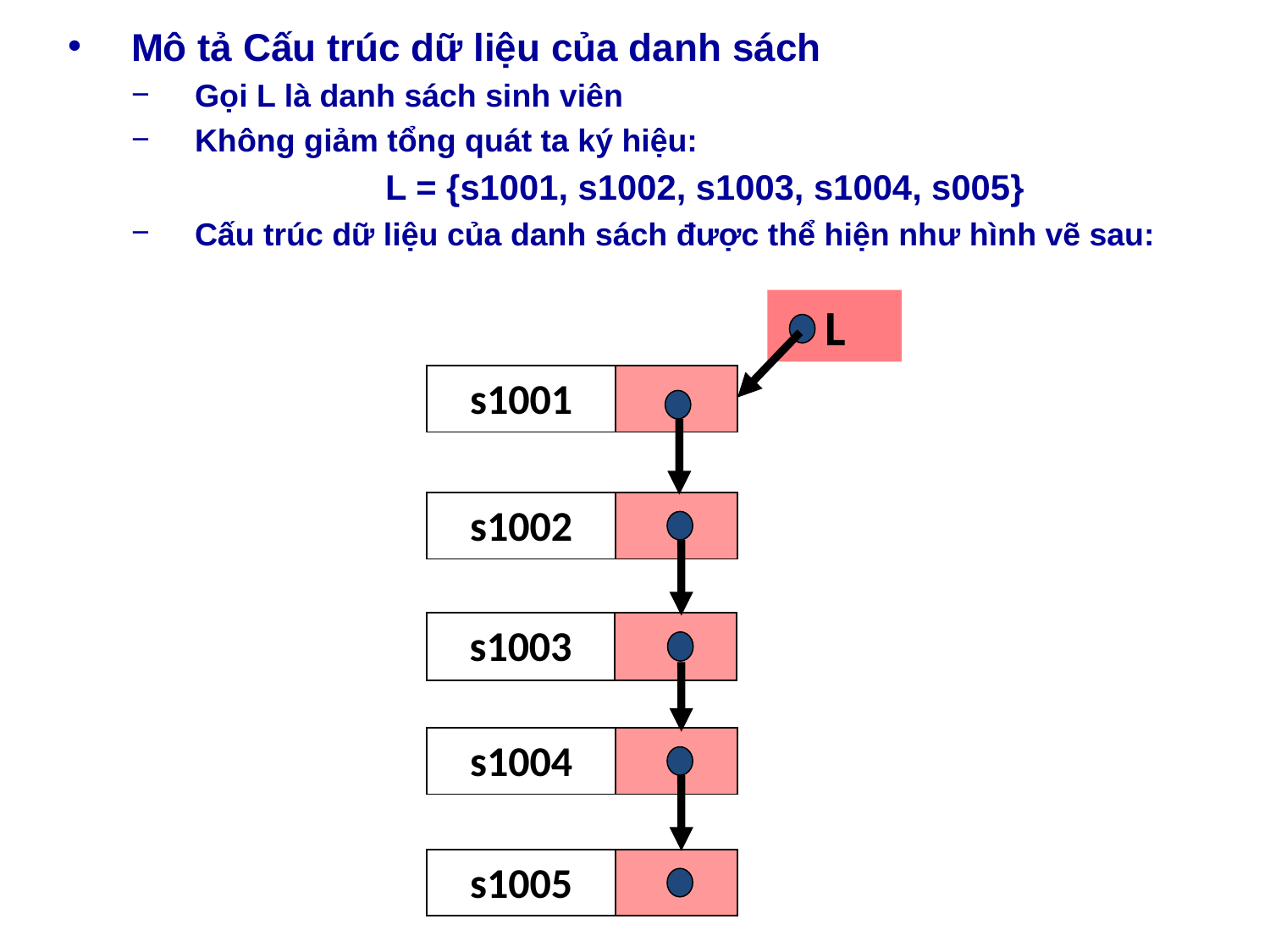

Mô tả Cấu trúc dữ liệu của danh sách
Gọi L là danh sách sinh viên
Không giảm tổng quát ta ký hiệu:
		L = {s1001, s1002, s1003, s1004, s005}
Cấu trúc dữ liệu của danh sách được thể hiện như hình vẽ sau:
    L

s1001

s1002

s1003

s1004

s1005